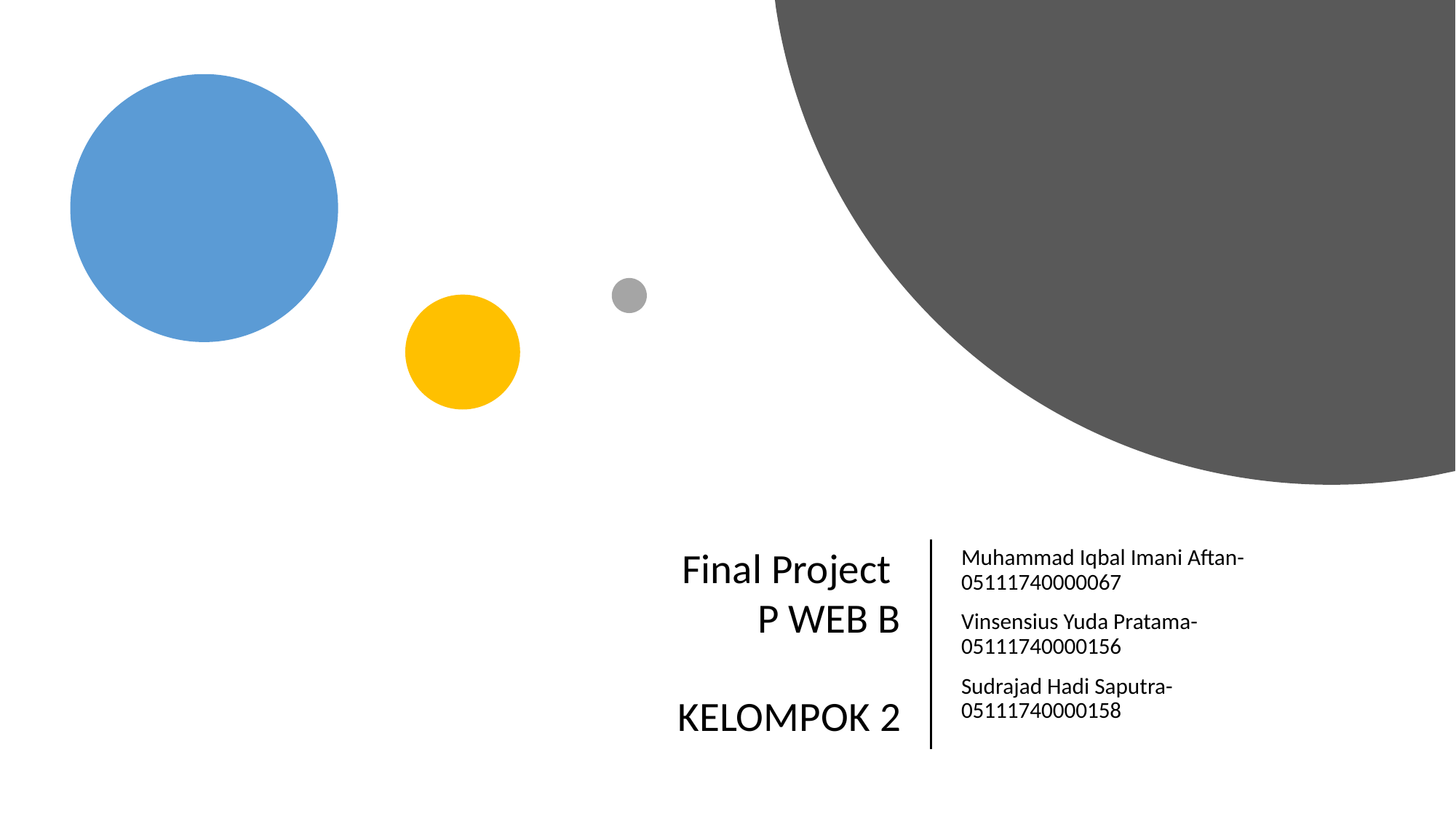

Final Project
P WEB B

KELOMPOK 2
Muhammad Iqbal Imani Aftan-05111740000067
Vinsensius Yuda Pratama-05111740000156
Sudrajad Hadi Saputra-05111740000158